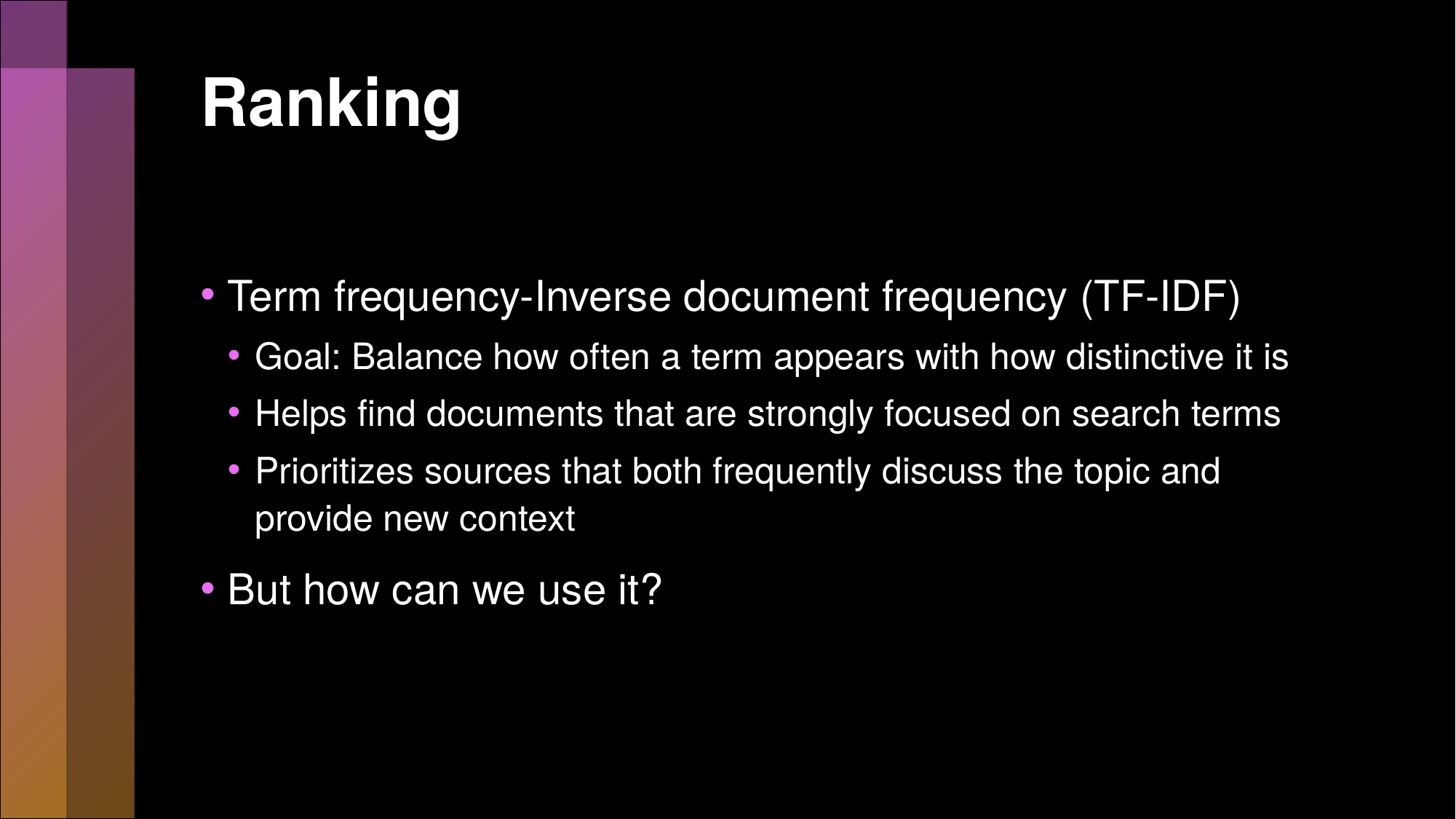

# Ranking
Term frequency-Inverse document frequency (TF-IDF)
Goal: Balance how often a term appears with how distinctive it is
Helps find documents that are strongly focused on search terms
Prioritizes sources that both frequently discuss the topic and provide new context
But how can we use it?